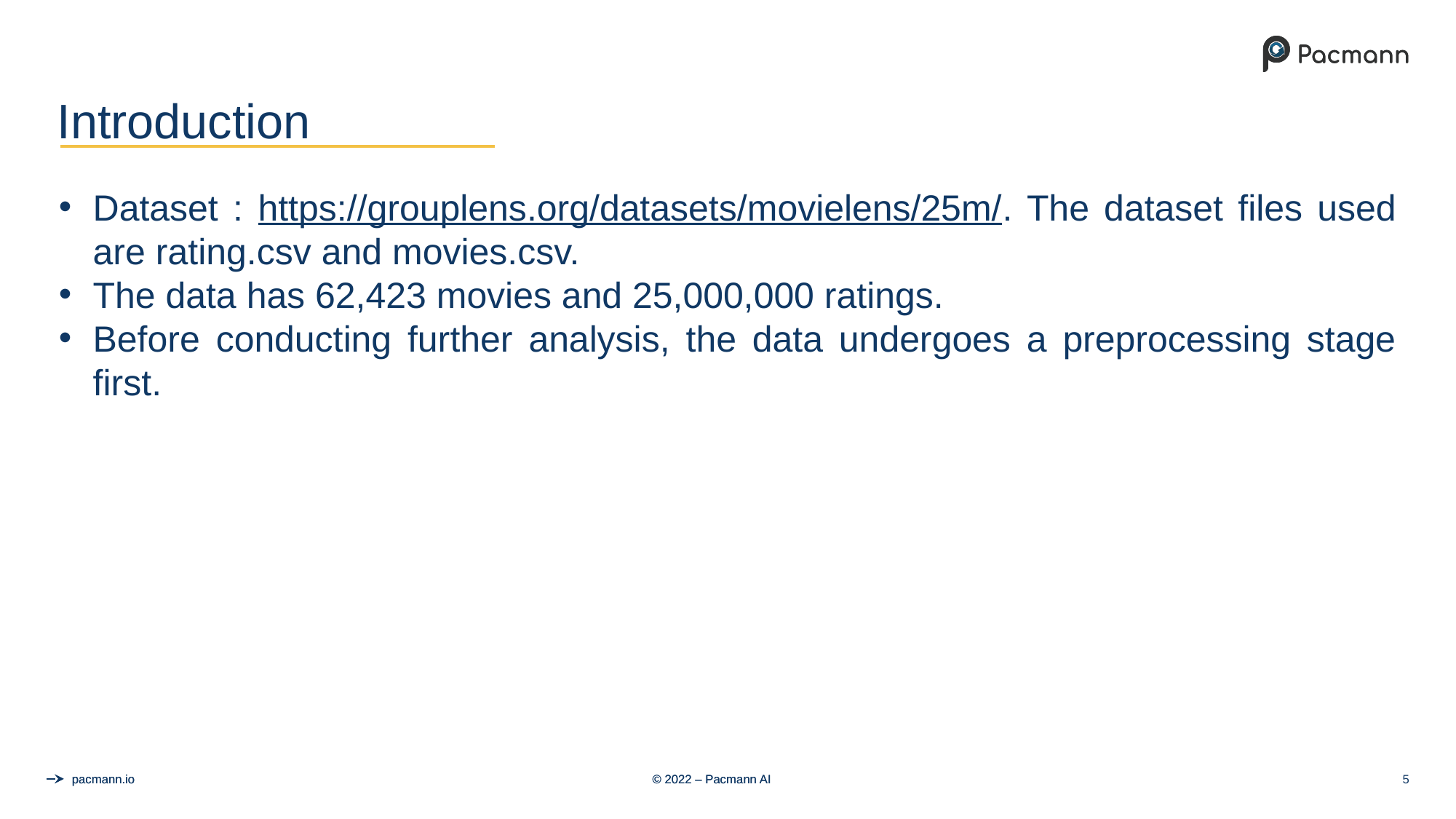

# Introduction
Dataset : https://grouplens.org/datasets/movielens/25m/. The dataset files used are rating.csv and movies.csv.
The data has 62,423 movies and 25,000,000 ratings.
Before conducting further analysis, the data undergoes a preprocessing stage first.